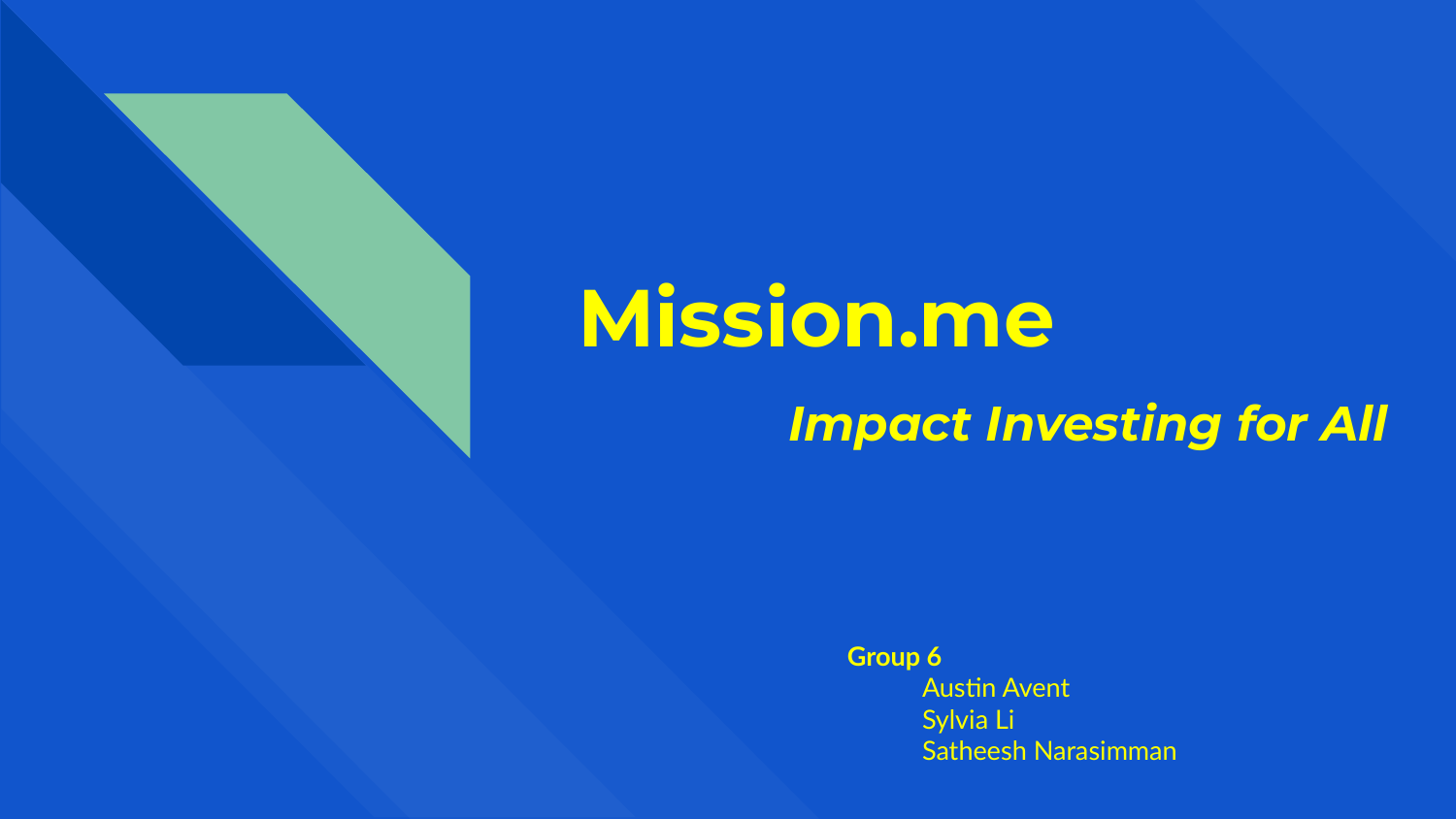

# Mission.me
Impact Investing for All
Group 6
Austin Avent
Sylvia Li
Satheesh Narasimman